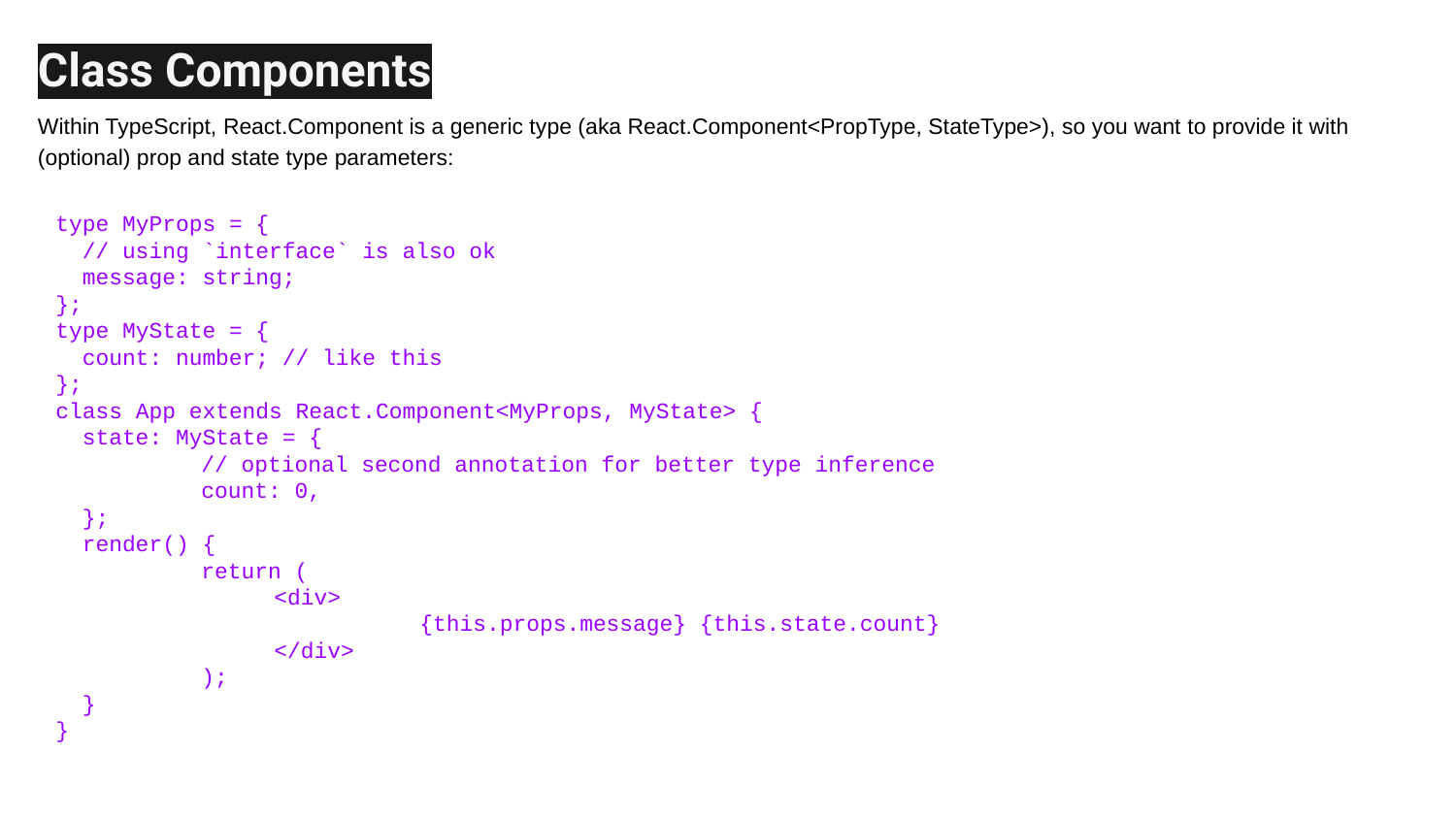

Class Components
Within TypeScript, React.Component is a generic type (aka React.Component<PropType, StateType>), so you want to provide it with (optional) prop and state type parameters:

type MyProps = {
  // using `interface` is also ok
  message: string;
};
type MyState = {
  count: number; // like this
};
class App extends React.Component<MyProps, MyState> {
  state: MyState = {
	// optional second annotation for better type inference
	count: 0,
  };
  render() {
	return (
  	<div>
    		{this.props.message} {this.state.count}
  	</div>
	);
  }
}